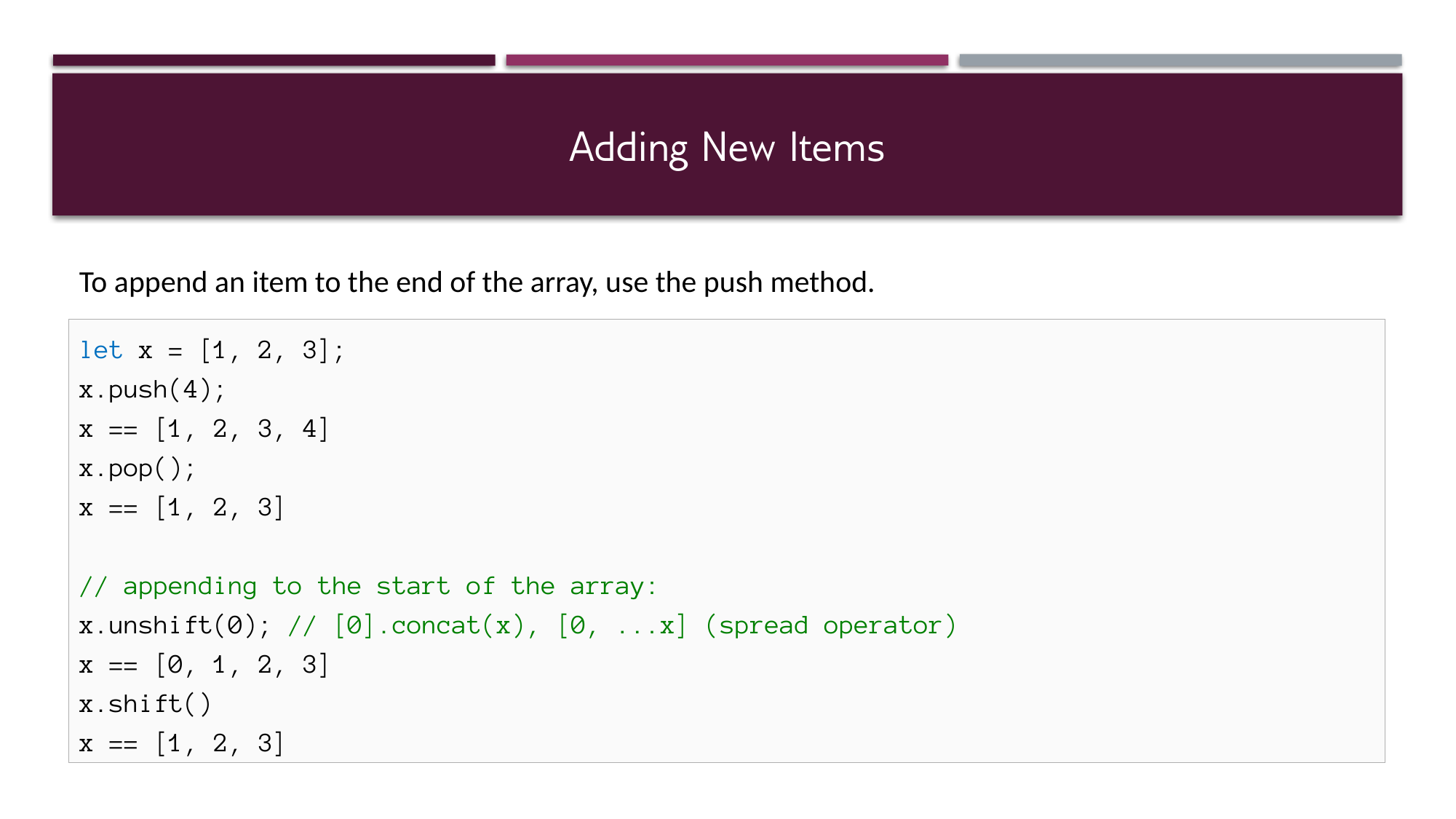

# Adding New Items
To append an item to the end of the array, use the push method.
let x = [1, 2, 3];
x.push(4);
x == [1, 2, 3, 4]
x.pop();
x == [1, 2, 3]

// appending to the start of the array:
x.unshift(0); // [0].concat(x), [0, ...x] (spread operator)
x == [0, 1, 2, 3]
x.shift()
x == [1, 2, 3]